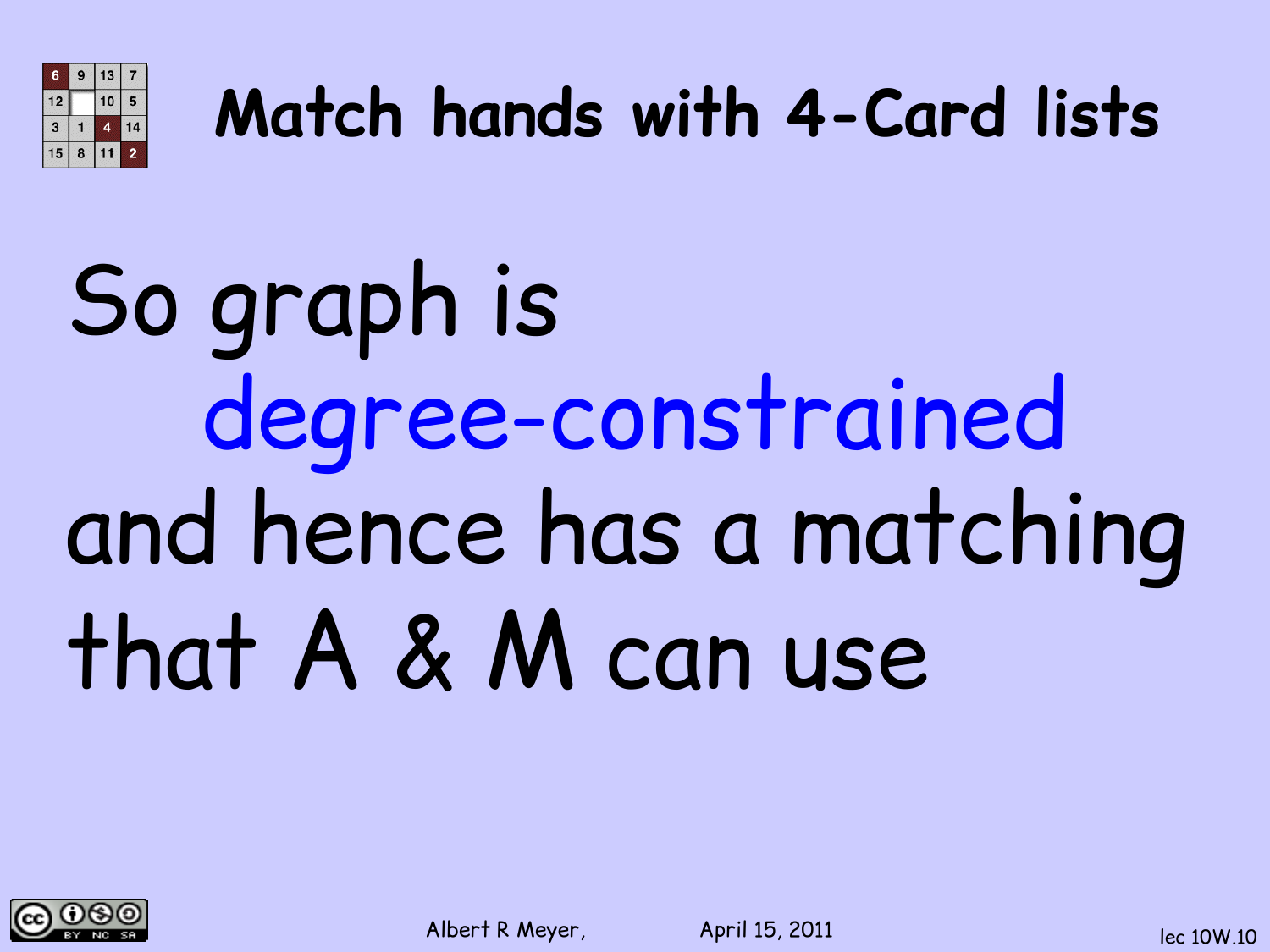

# Match hands with 4-Card lists
So graph is
degree-constrained
and hence has a matching
that A & M can use
lec 10W.10